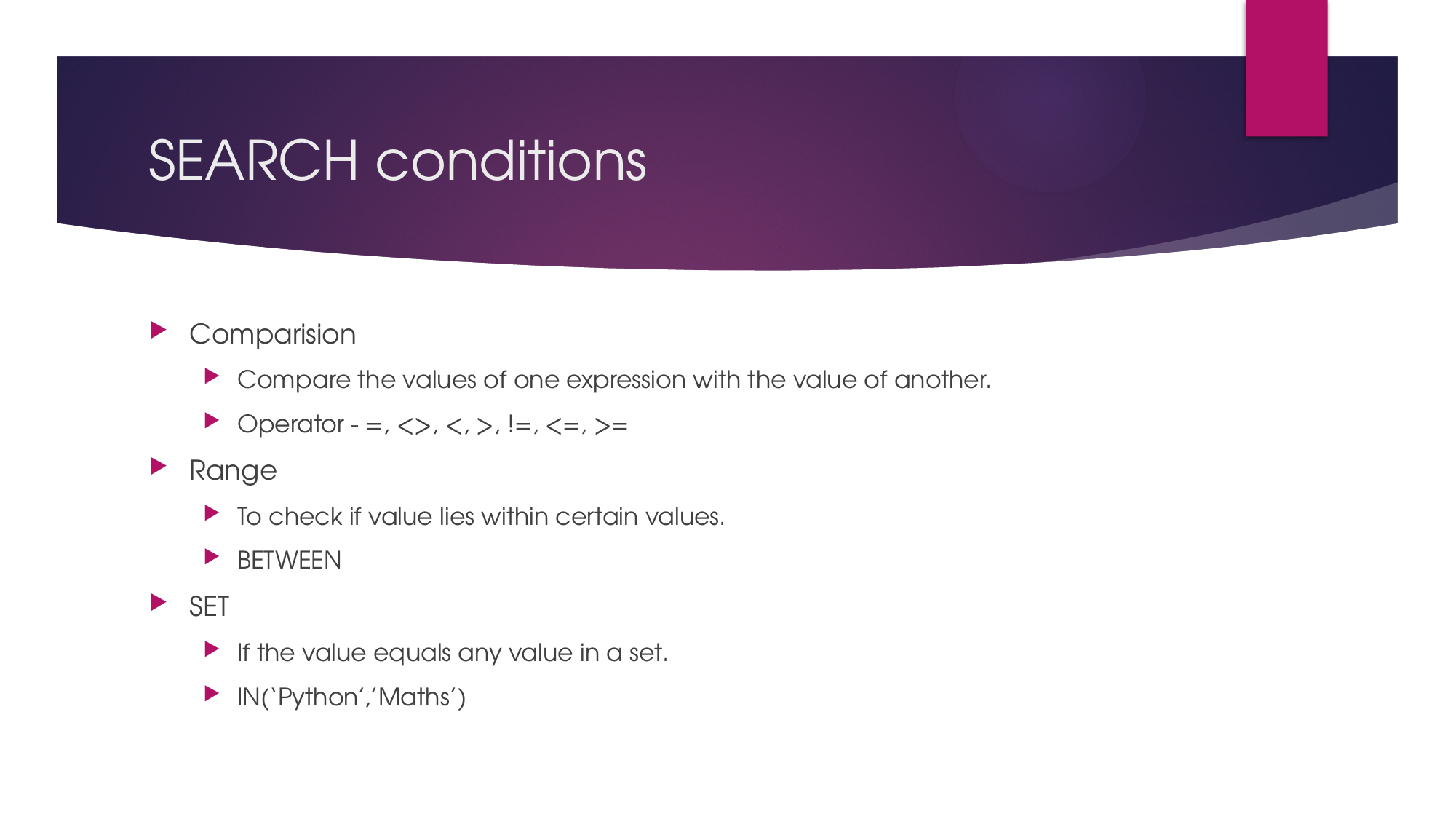

# SEARCH conditions
Comparision
Compare the values of one expression with the value of another.
Operator - =, <>, <, >, !=, <=, >=
Range
To check if value lies within certain values.
BETWEEN
SET
If the value equals any value in a set.
IN(‘Python’,’Maths’)